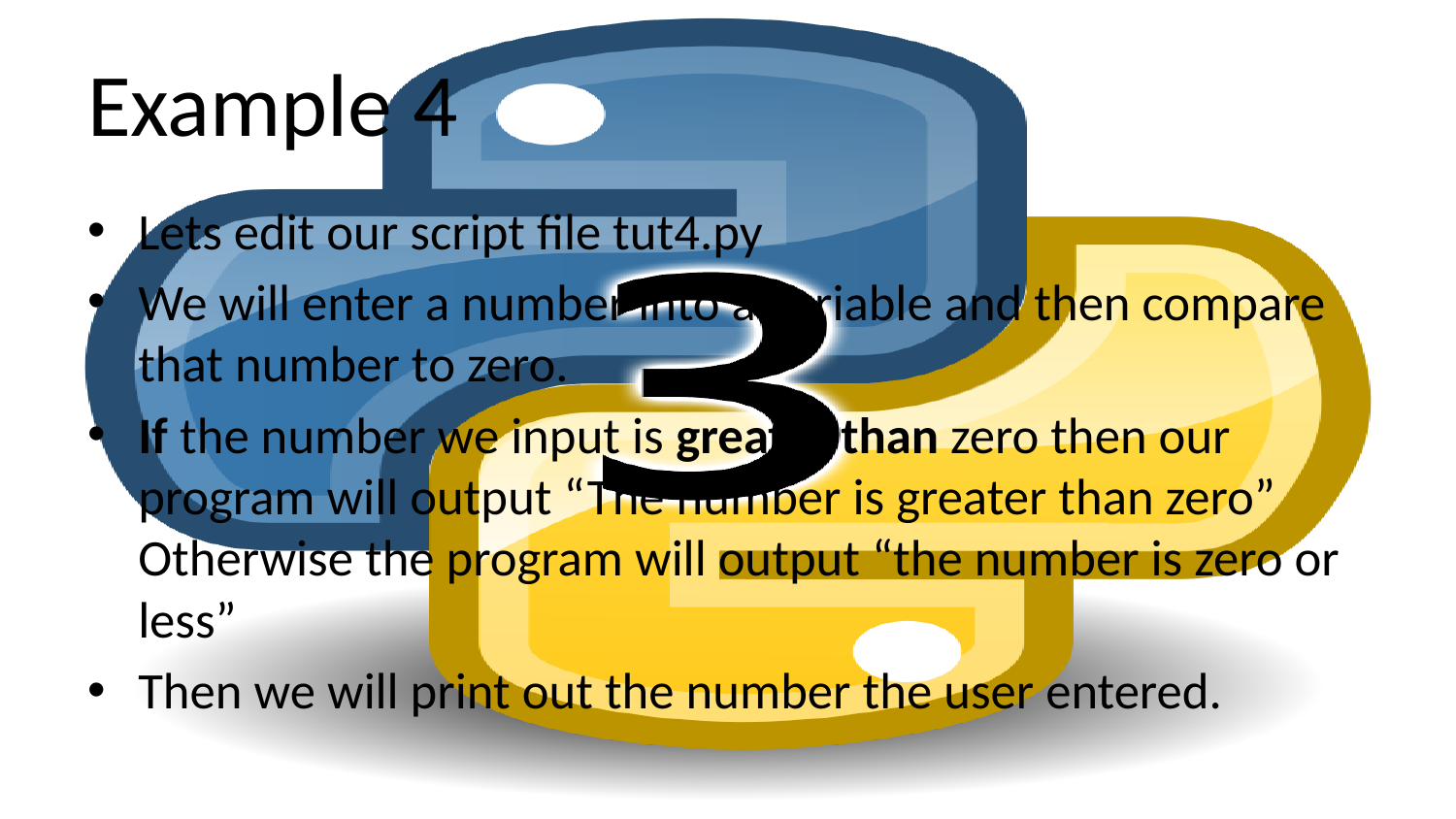

# Example 4
Lets edit our script file tut4.py
We will enter a number into a variable and then compare that number to zero.
If the number we input is greater than zero then our program will output “The number is greater than zero” Otherwise the program will output “the number is zero or less”
Then we will print out the number the user entered.